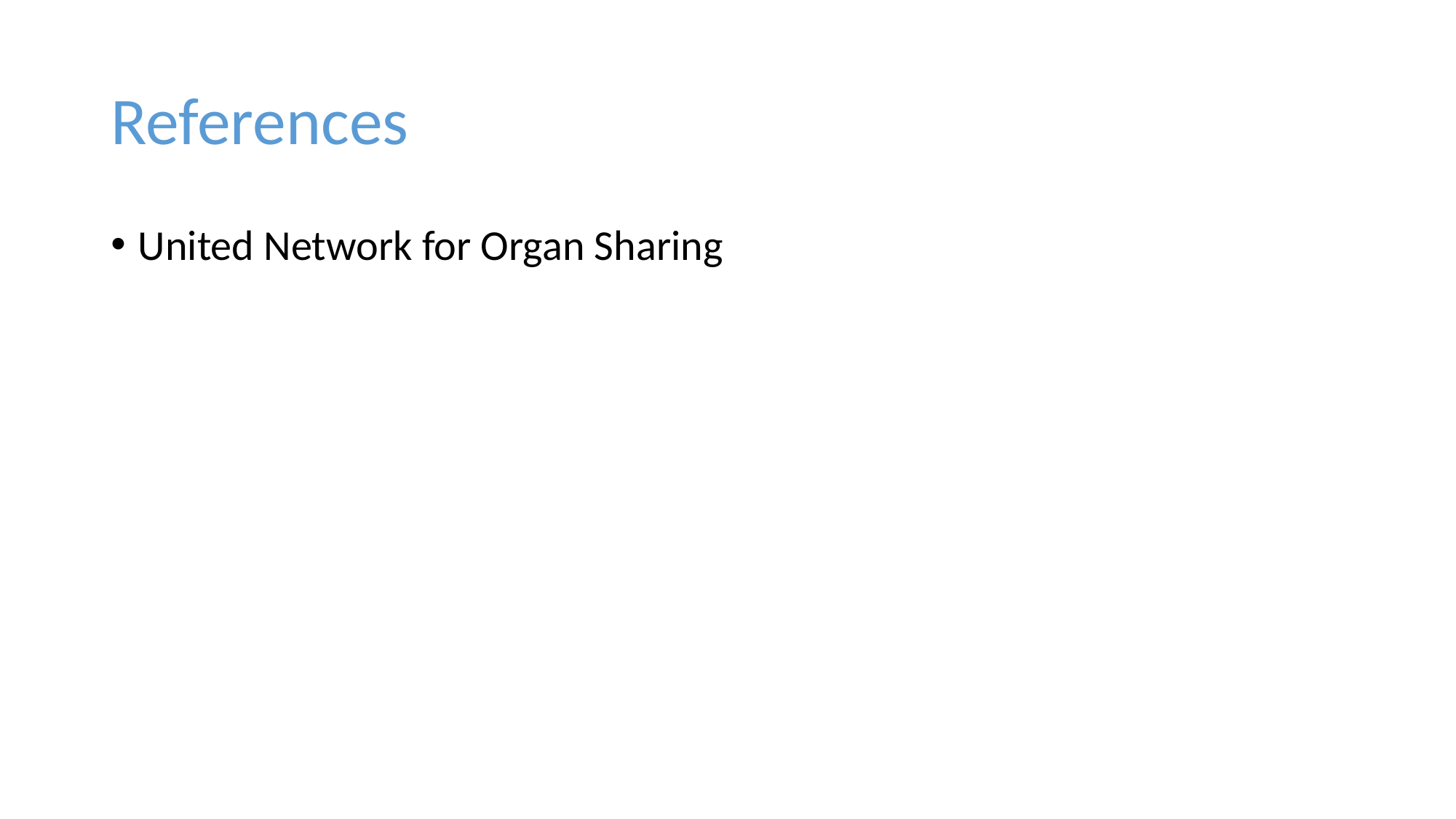

# References
United Network for Organ Sharing